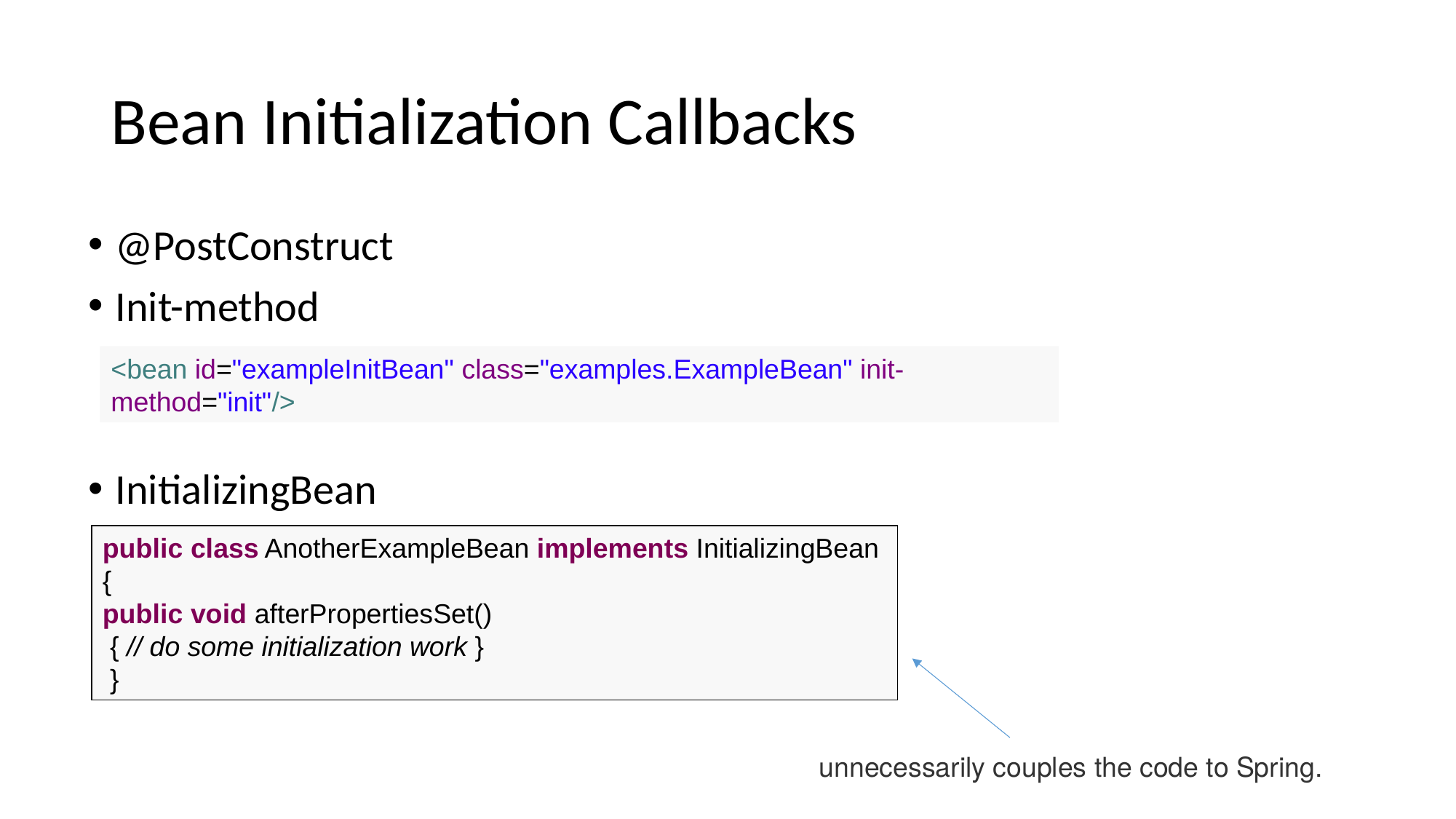

# Bean Initialization Callbacks
@PostConstruct
Init-method

InitializingBean

<bean id="exampleInitBean" class="examples.ExampleBean" init-method="init"/>
public class AnotherExampleBean implements InitializingBean
{
public void afterPropertiesSet()
 { // do some initialization work }
 }
unnecessarily couples the code to Spring.